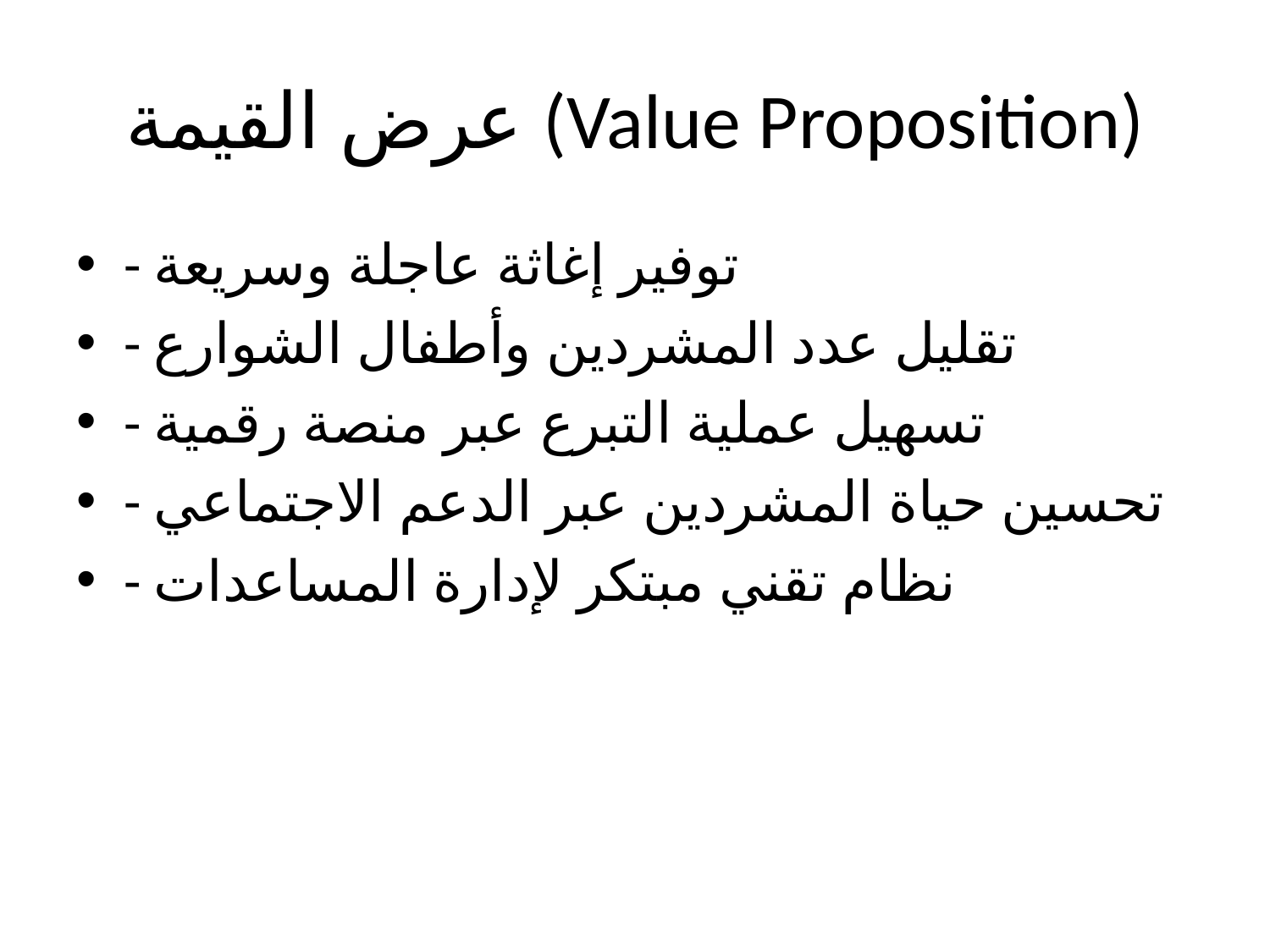

# عرض القيمة (Value Proposition)
- توفير إغاثة عاجلة وسريعة
- تقليل عدد المشردين وأطفال الشوارع
- تسهيل عملية التبرع عبر منصة رقمية
- تحسين حياة المشردين عبر الدعم الاجتماعي
- نظام تقني مبتكر لإدارة المساعدات